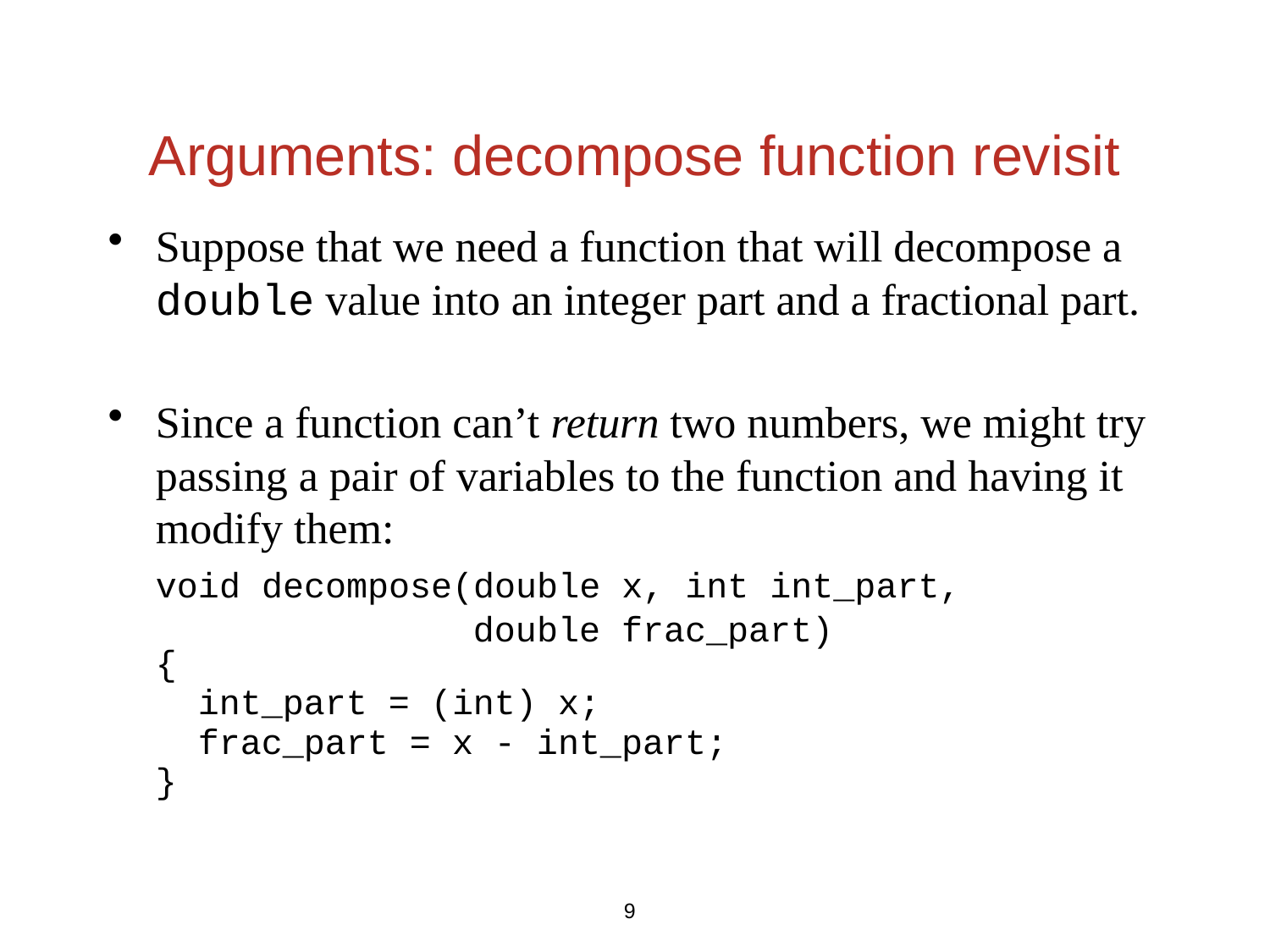

Arguments: decompose function revisit
Suppose that we need a function that will decompose a double value into an integer part and a fractional part.

Since a function can’t return two numbers, we might try passing a pair of variables to the function and having it modify them:
	void decompose(double x, int int_part,
	               double frac_part)
	{
	  int_part = (int) x;
	  frac_part = x - int_part;
	}
9